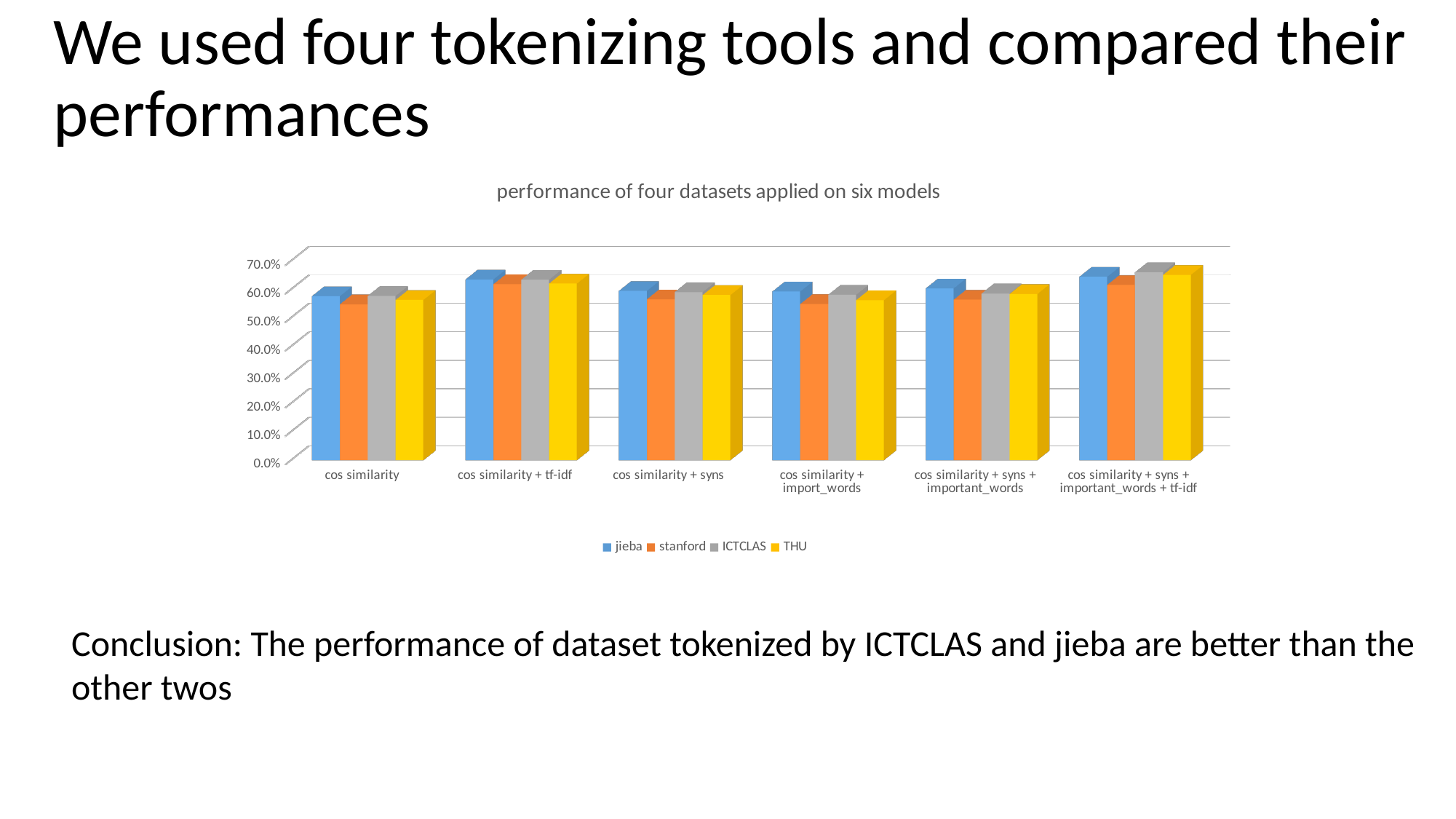

# We used four tokenizing tools and compared their performances

[unsupported chart]

Conclusion: The performance of dataset tokenized by ICTCLAS and jieba are better than the other twos